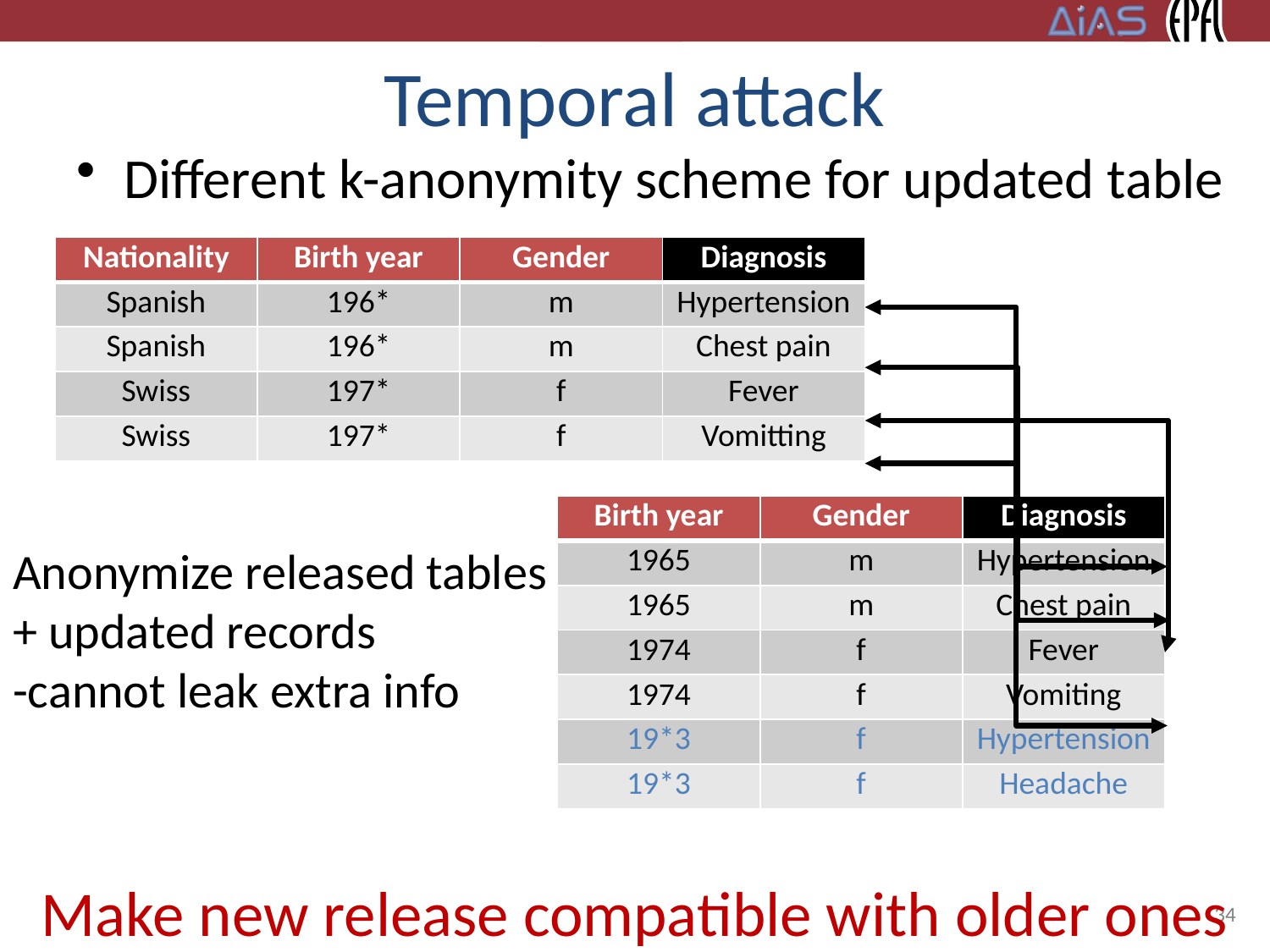

# Temporal attack
Different k-anonymity scheme for updated table
| Nationality | Birth year | Gender | Diagnosis |
| --- | --- | --- | --- |
| Spanish | 196\* | m | Hypertension |
| Spanish | 196\* | m | Chest pain |
| Swiss | 197\* | f | Fever |
| Swiss | 197\* | f | Vomitting |
| Birth year | Gender | Diagnosis |
| --- | --- | --- |
| 1965 | m | Hypertension |
| 1965 | m | Chest pain |
| 1974 | f | Fever |
| 1974 | f | Vomiting |
| 19\*3 | f | Hypertension |
| 19\*3 | f | Headache |
Anonymize released tables
+ updated records
-cannot leak extra info
Make new release compatible with older ones
34